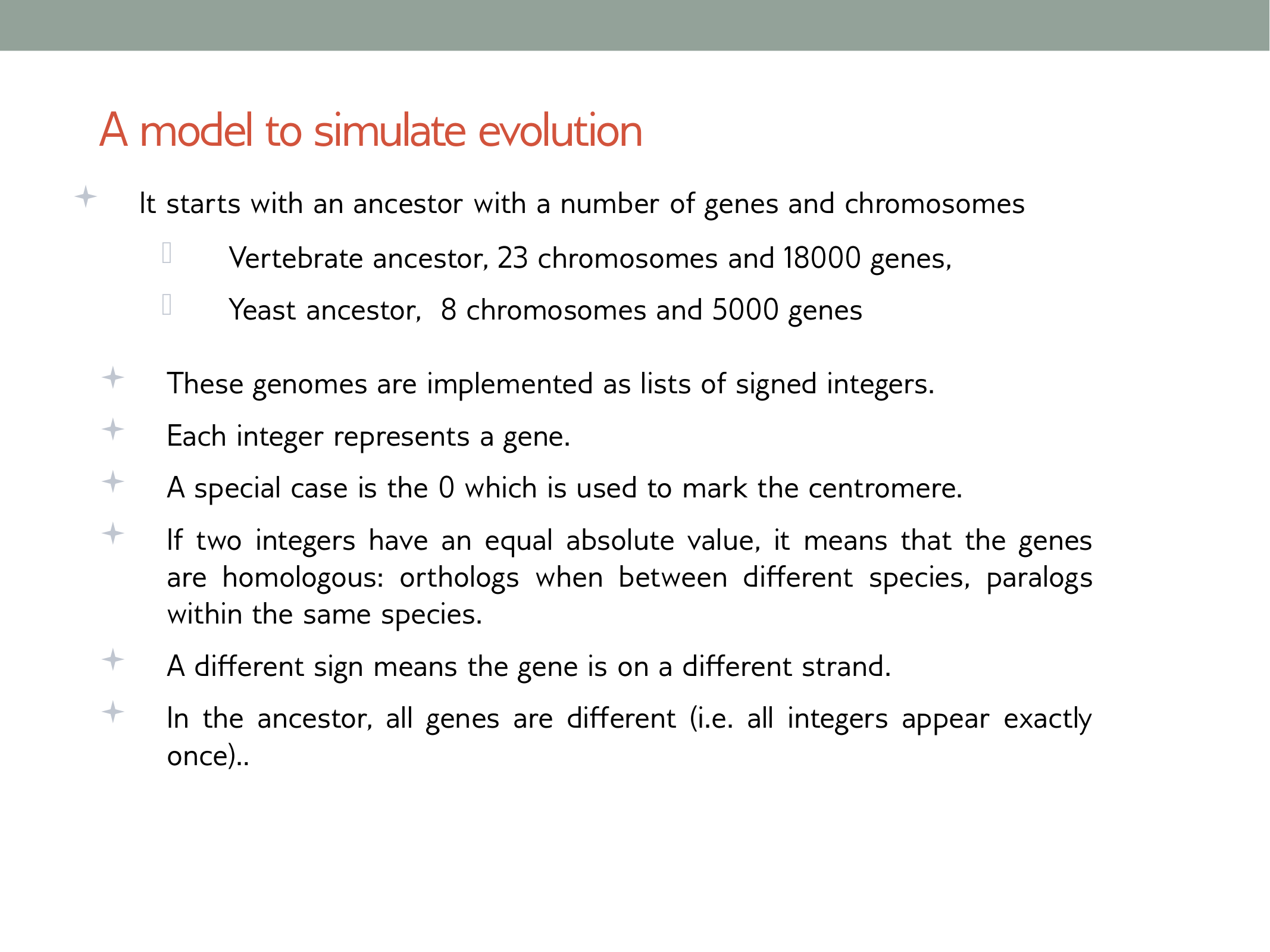

# A model to simulate evolution
It starts with an ancestor with a number of genes and chromosomes
Vertebrate ancestor, 23 chromosomes and 18000 genes,
Yeast ancestor,  8 chromosomes and 5000 genes
These genomes are implemented as lists of signed integers.
Each integer represents a gene.
A special case is the 0 which is used to mark the centromere.
If two integers have an equal absolute value, it means that the genes are homologous: orthologs when between different species, paralogs within the same species.
A different sign means the gene is on a different strand.
In the ancestor, all genes are different (i.e. all integers appear exactly once)..